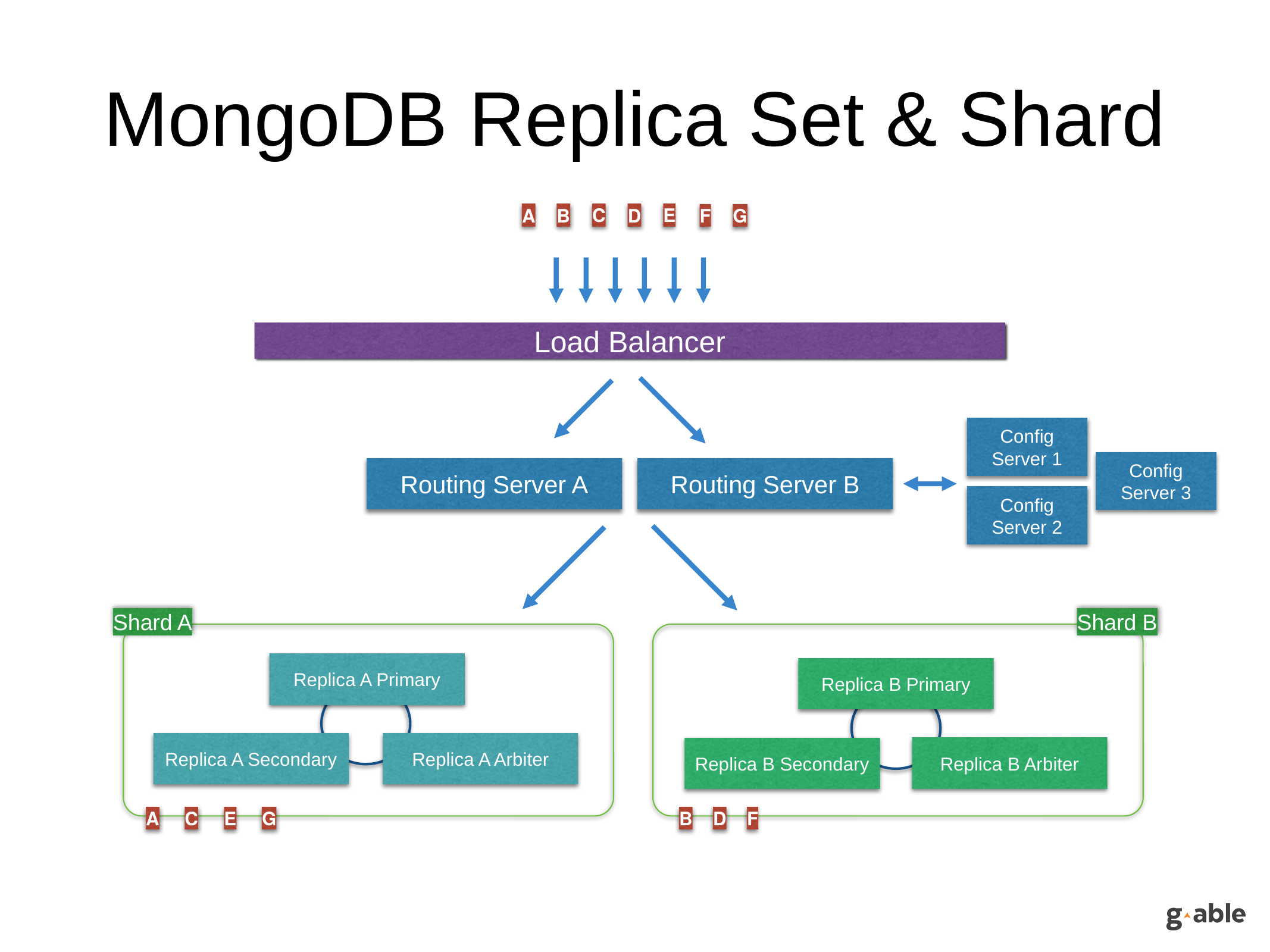

# MongoDB Replica Set & Shard
C
E
A
B
D
F
G

Load Balancer

Config Server 1
Config Server 3
Routing Server A
Routing Server B

Config Server 2

Shard A
Shard B

Replica A Primary
Replica B Primary

Replica A Secondary
Replica A Arbiter
Replica B Arbiter
Replica B Secondary
A
C
E
G
B
D
F
9